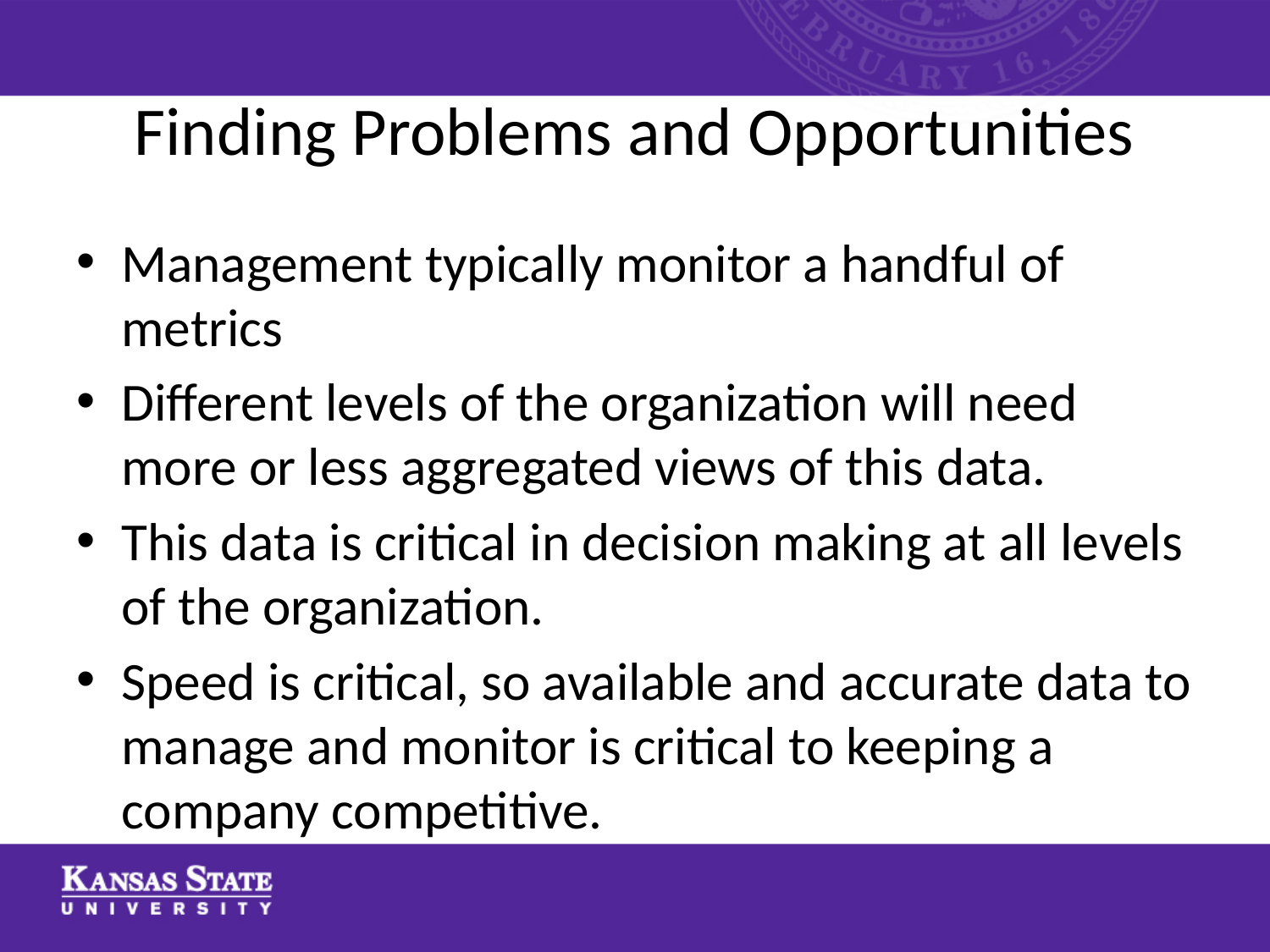

# Finding Problems and Opportunities
Management typically monitor a handful of metrics
Different levels of the organization will need more or less aggregated views of this data.
This data is critical in decision making at all levels of the organization.
Speed is critical, so available and accurate data to manage and monitor is critical to keeping a company competitive.